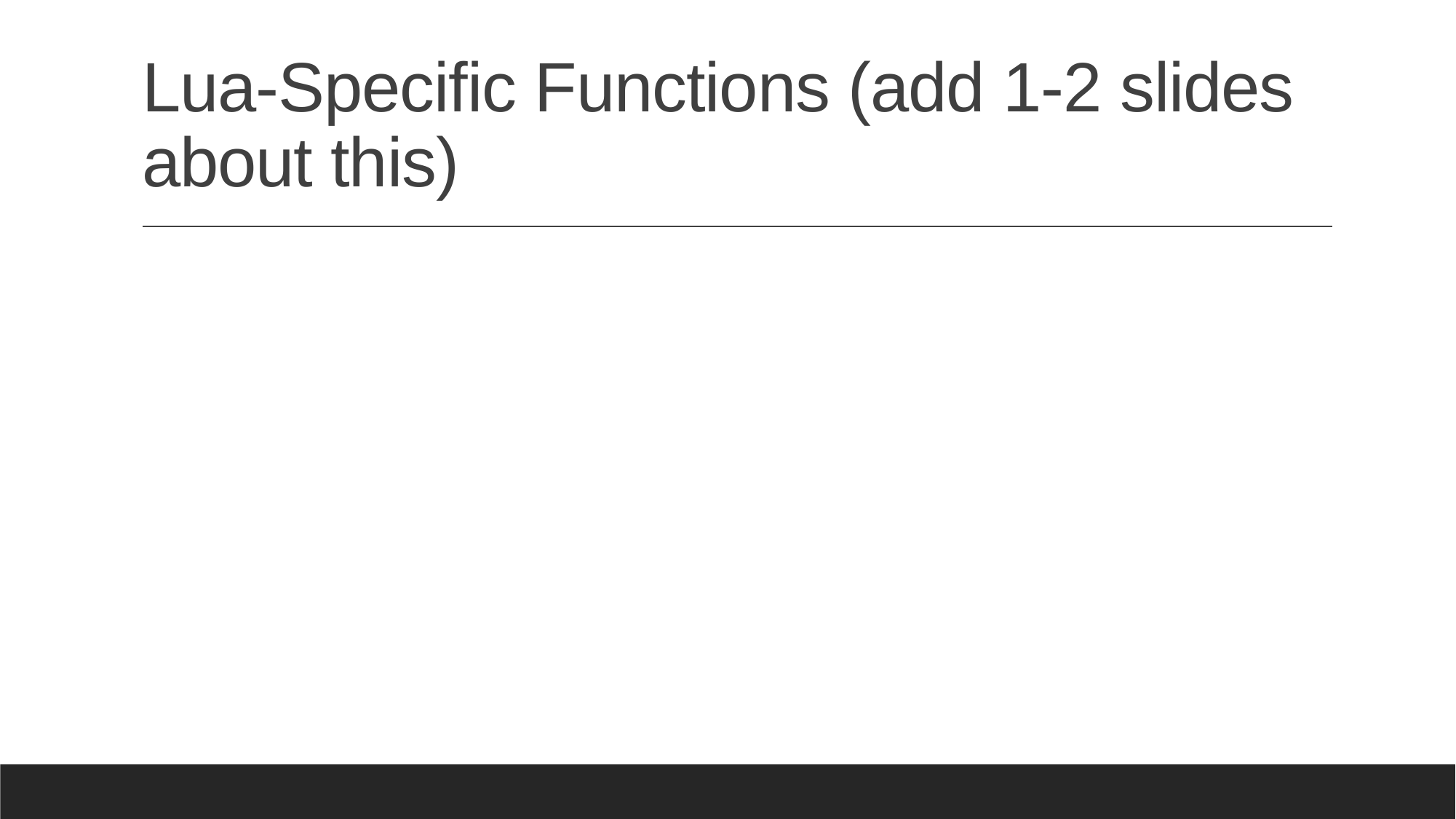

# Lua-Specific Functions (add 1-2 slides about this)